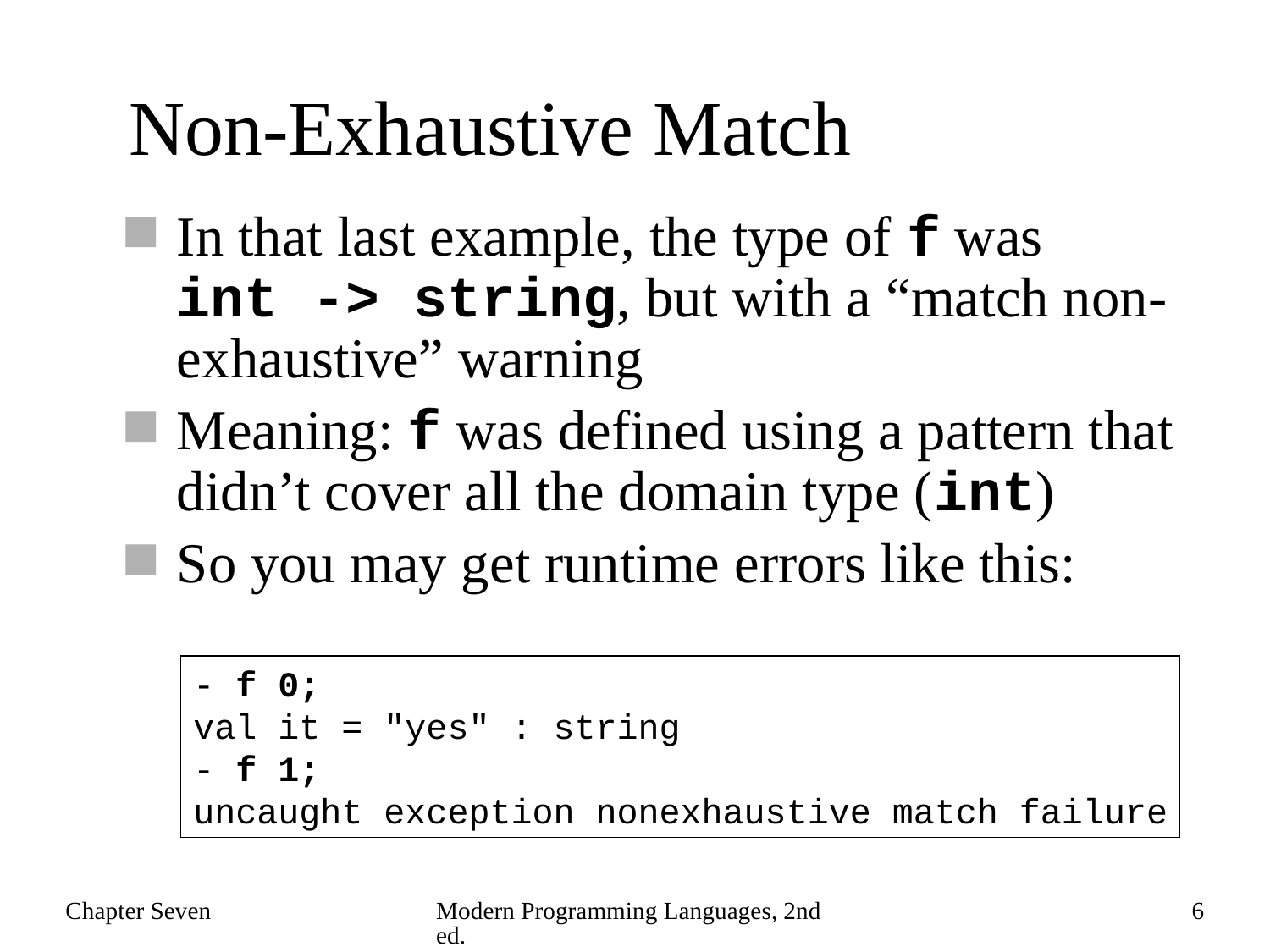

# Non-Exhaustive Match
In that last example, the type of f was
int -> string, but with a “match non-exhaustive” warning
Meaning: f was defined using a pattern that didn’t cover all the domain type (int)
So you may get runtime errors like this:
- f 0;
val it = "yes" : string
- f 1;
uncaught exception nonexhaustive match failure
Chapter Seven
Modern Programming Languages, 2nd ed.
6